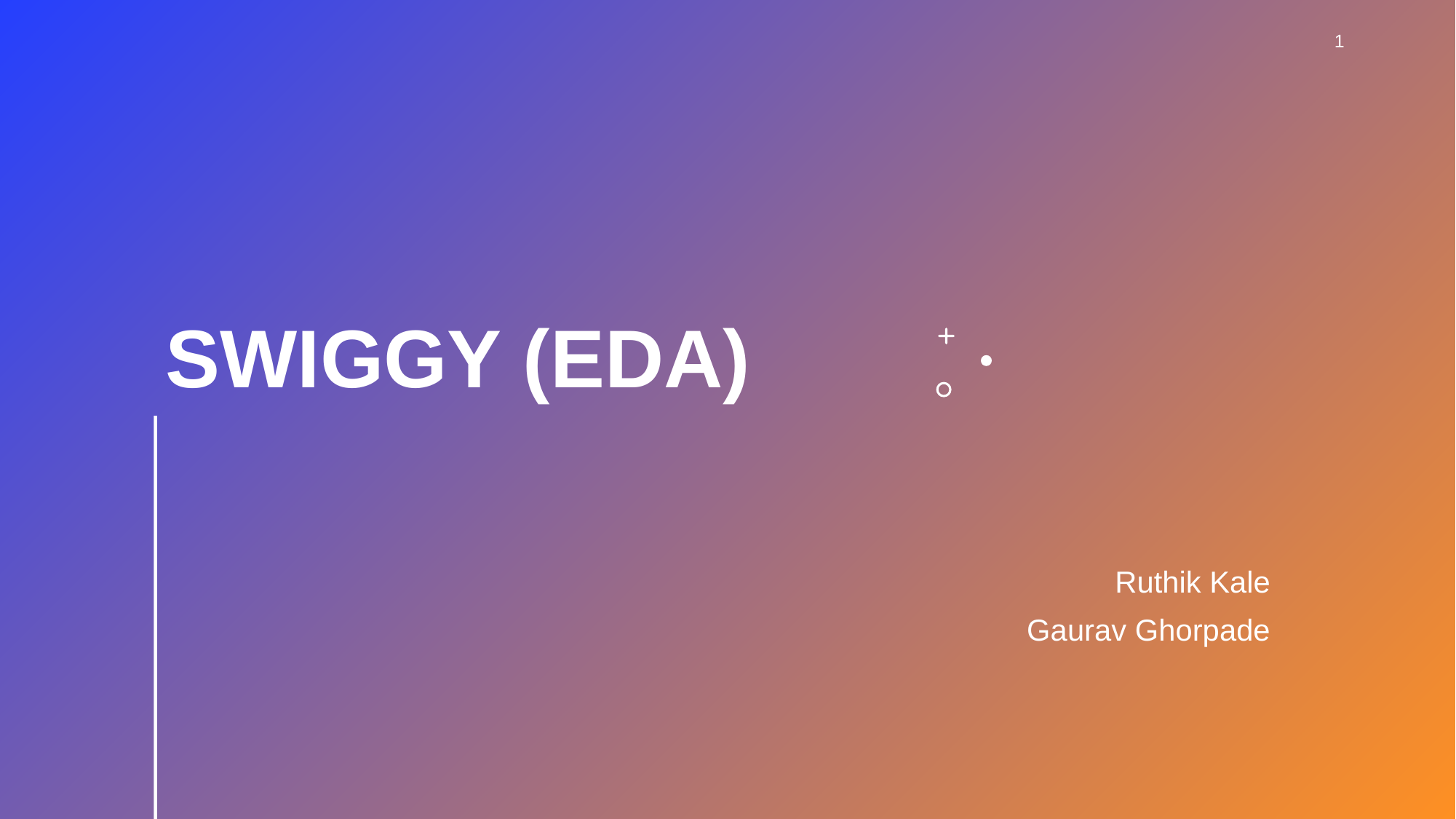

1
# SWIGGY (EDA)
Ruthik Kale
Gaurav Ghorpade